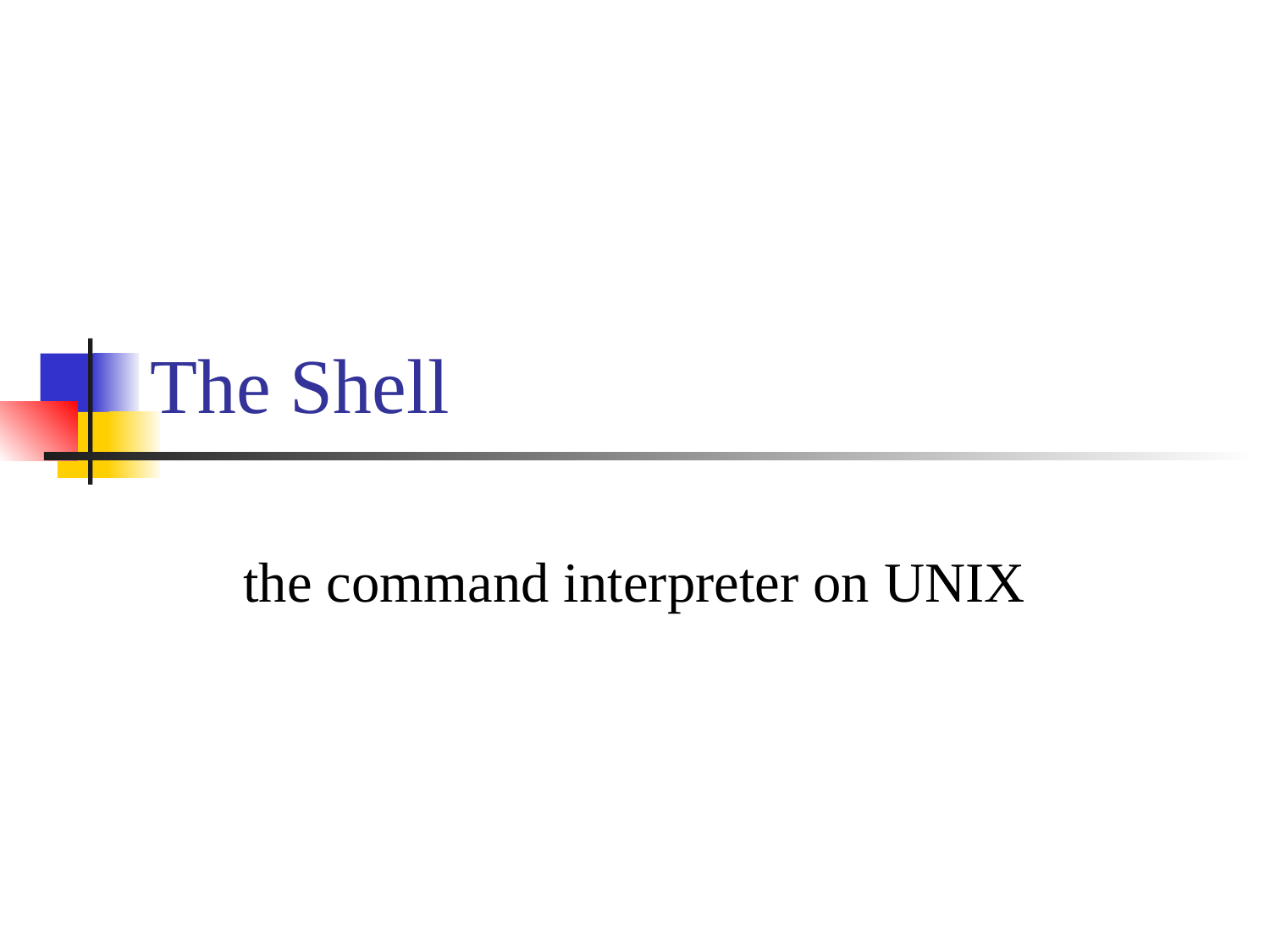

# The Shell
the command interpreter on UNIX